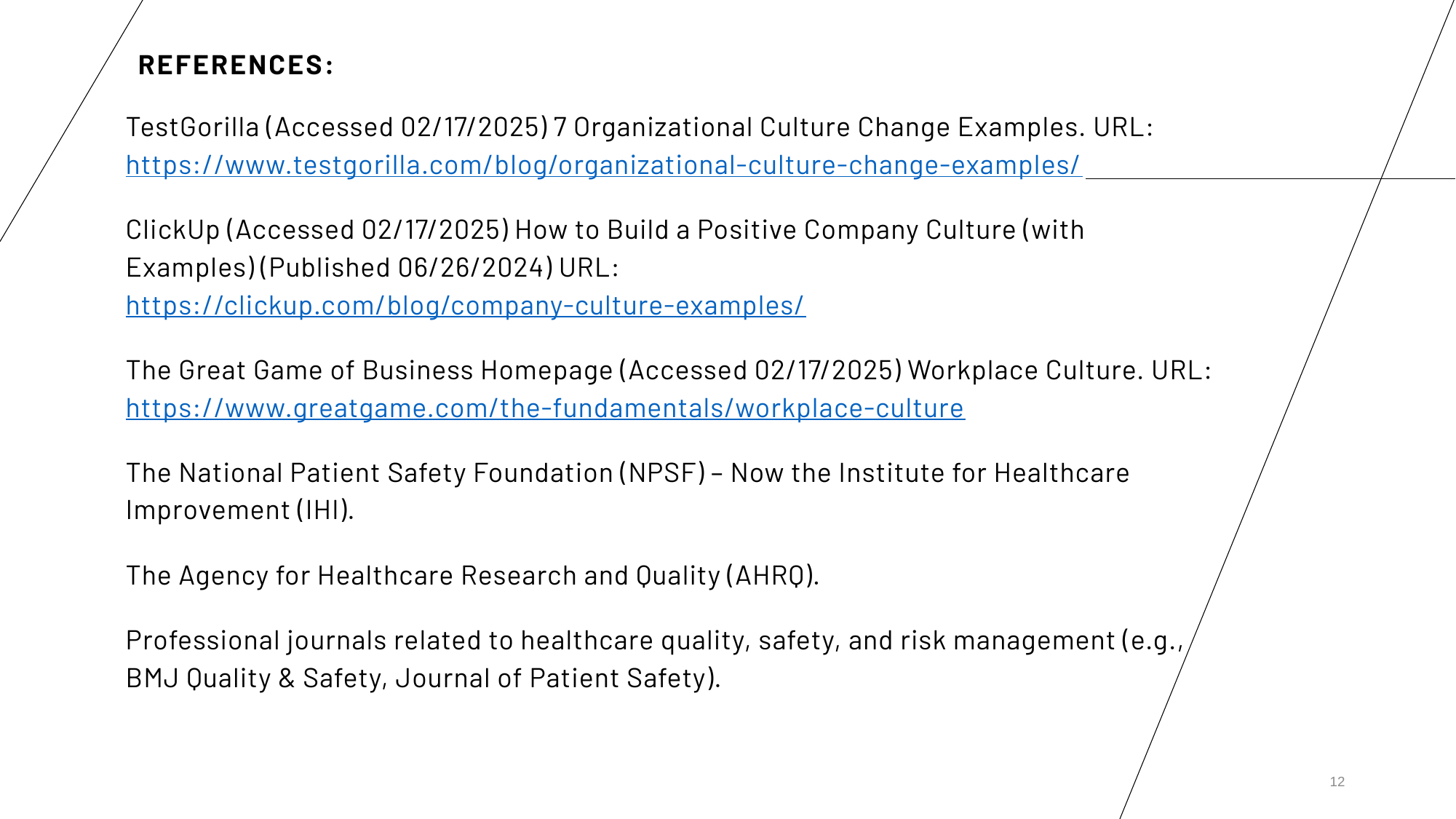

# References:
TestGorilla (Accessed 02/17/2025) 7 Organizational Culture Change Examples. URL: https://www.testgorilla.com/blog/organizational-culture-change-examples/
ClickUp (Accessed 02/17/2025) How to Build a Positive Company Culture (with Examples) (Published 06/26/2024) URL: https://clickup.com/blog/company-culture-examples/
The Great Game of Business Homepage (Accessed 02/17/2025) Workplace Culture. URL: https://www.greatgame.com/the-fundamentals/workplace-culture
The National Patient Safety Foundation (NPSF) – Now the Institute for Healthcare Improvement (IHI).
The Agency for Healthcare Research and Quality (AHRQ).
Professional journals related to healthcare quality, safety, and risk management (e.g., BMJ Quality & Safety, Journal of Patient Safety).

12